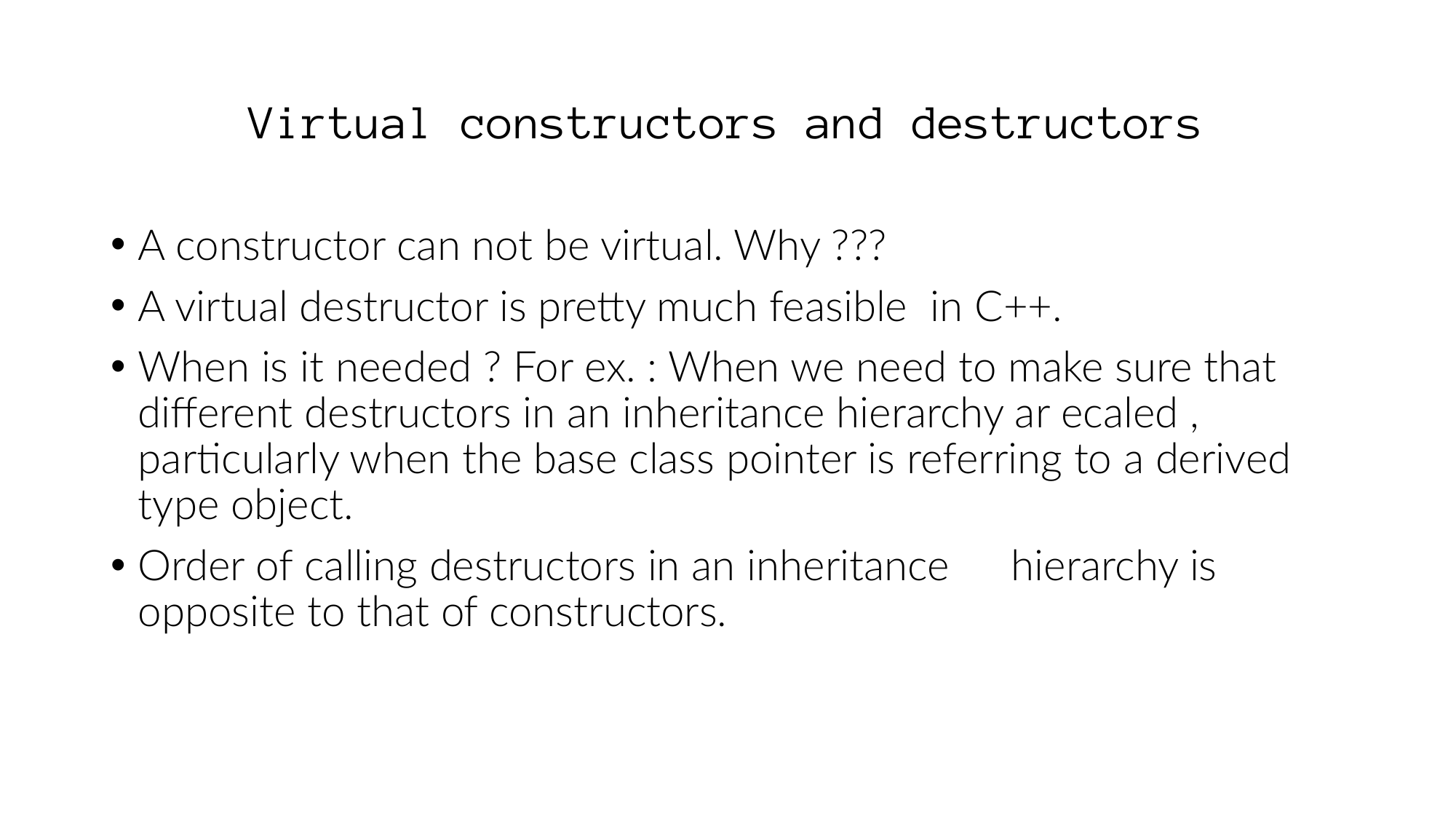

# Virtual constructors and destructors
A constructor can not be virtual. Why ???
A virtual destructor is pretty much feasible  in C++.
When is it needed ? For ex. : When we need to make sure that different destructors in an inheritance hierarchy ar ecaled , particularly when the base class pointer is referring to a derived type object.
Order of calling destructors in an inheritance 	hierarchy is opposite to that of constructors.